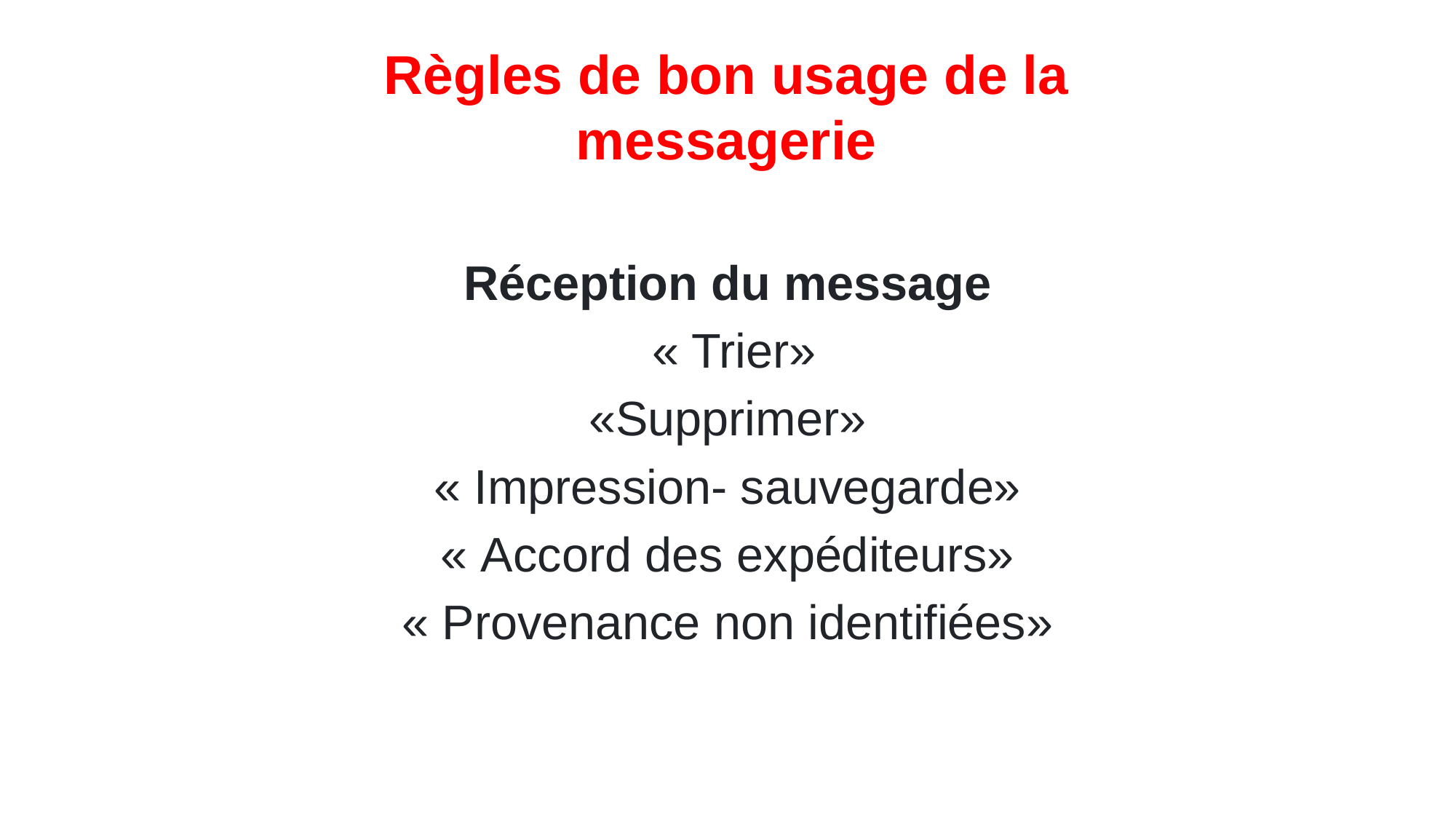

# Règles de bon usage de la messagerie
Réception du message
 « Trier»
«Supprimer»
« Impression- sauvegarde»
« Accord des expéditeurs»
« Provenance non identifiées»